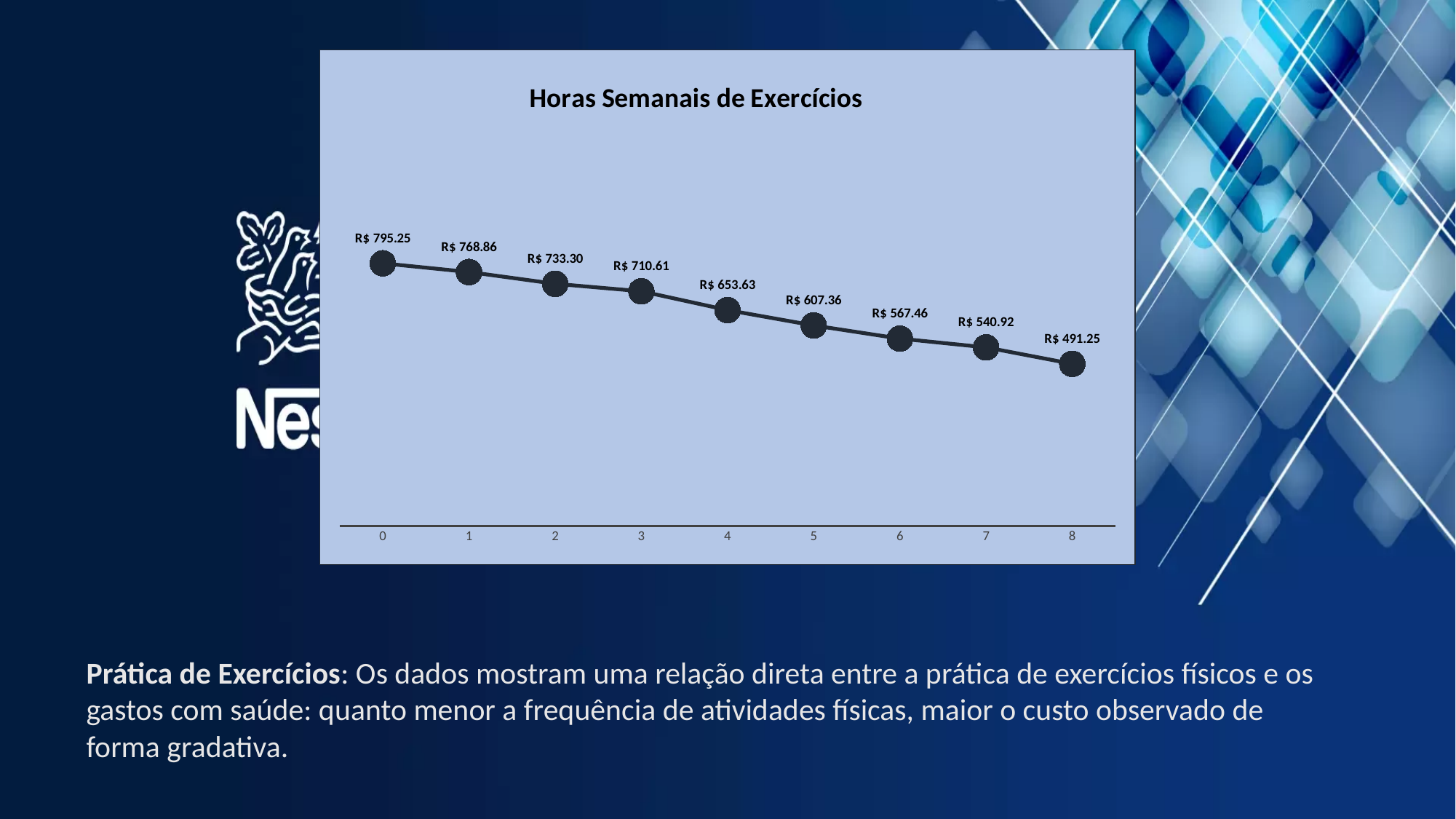

### Chart: Horas Semanais de Exercícios

| Category | Total |
|---|---|
| 0 | 795.252427184466 |
| 1 | 768.860824742268 |
| 2 | 733.3047619047619 |
| 3 | 710.6066350710901 |
| 4 | 653.6307692307693 |
| 5 | 607.36 |
| 6 | 567.4571428571429 |
| 7 | 540.9166666666666 |
| 8 | 491.25 |
Prática de Exercícios: Os dados mostram uma relação direta entre a prática de exercícios físicos e os gastos com saúde: quanto menor a frequência de atividades físicas, maior o custo observado de forma gradativa.